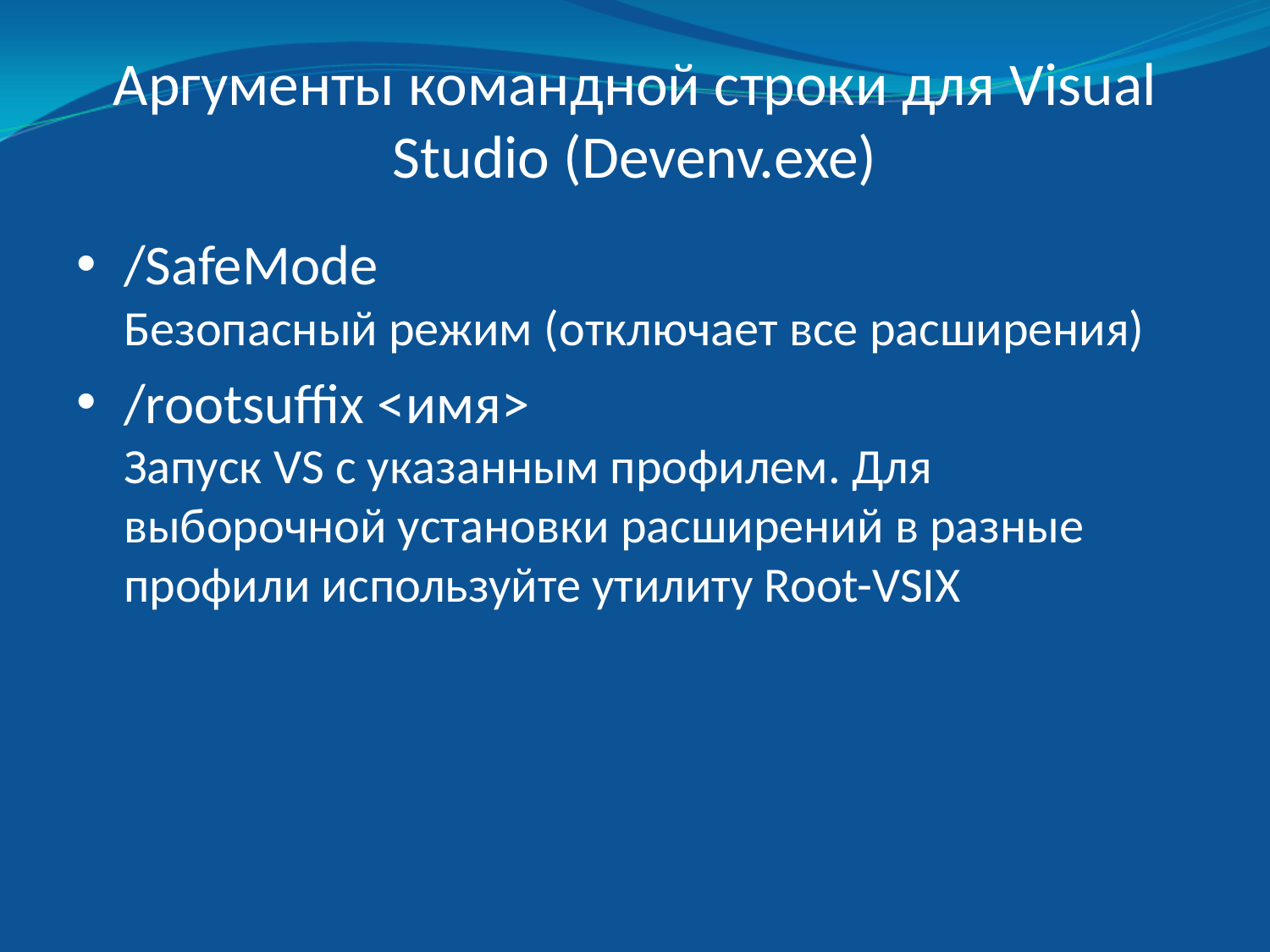

# Аргументы командной строки для Visual Studio (Devenv.exe)
/SafeMode
Безопасный режим (отключает все расширения)
/rootsuffix <имя>
Запуск VS с указанным профилем. Для выборочной установки расширений в разные профили используйте утилиту Root-VSIX